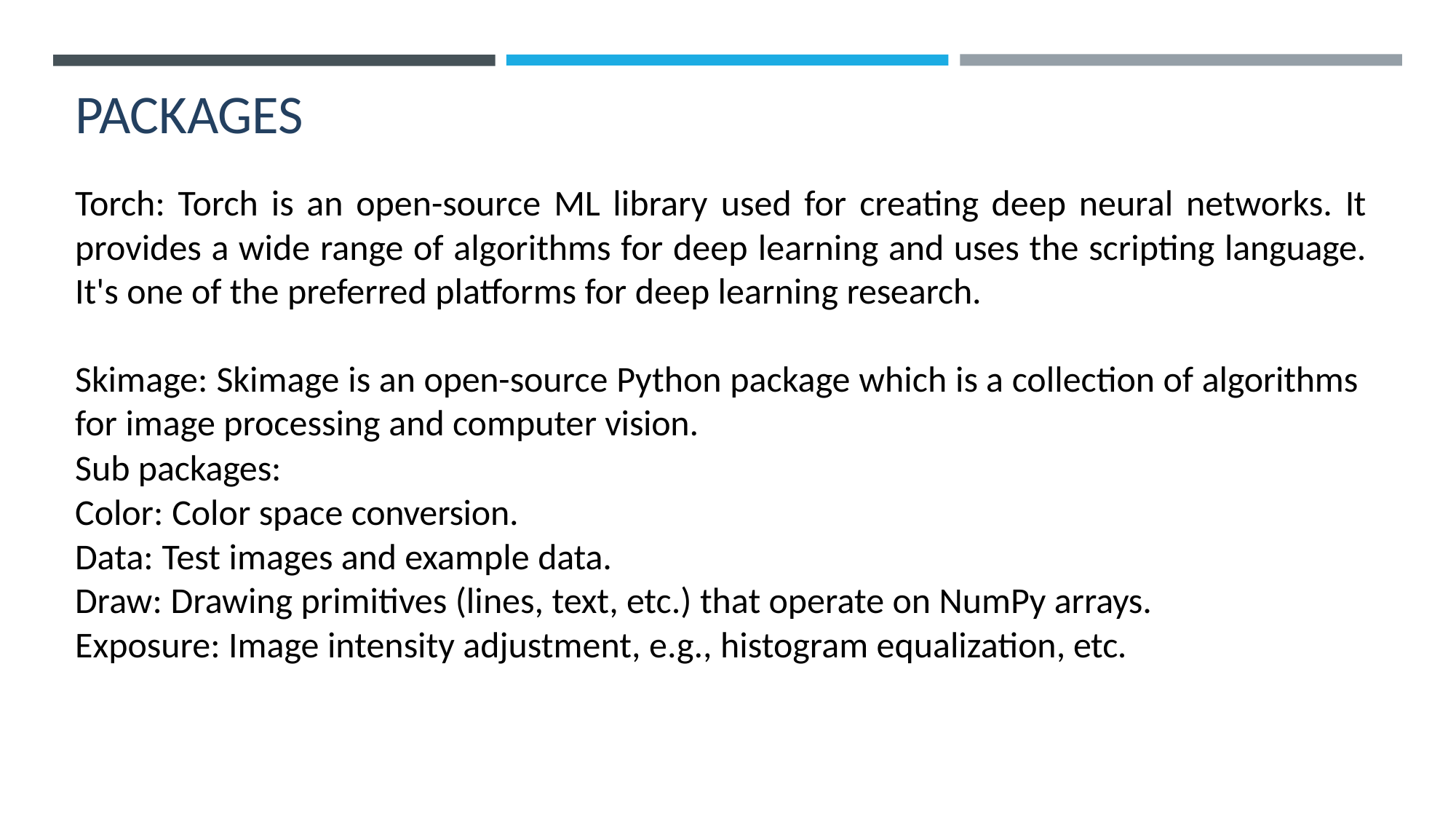

# PACKAGES
Torch: Torch is an open-source ML library used for creating deep neural networks. It provides a wide range of algorithms for deep learning and uses the scripting language. It's one of the preferred platforms for deep learning research.

Skimage: Skimage is an open-source Python package which is a collection of algorithms for image processing and computer vision.
Sub packages:
Color: Color space conversion.
Data: Test images and example data.
Draw: Drawing primitives (lines, text, etc.) that operate on NumPy arrays. Exposure: Image intensity adjustment, e.g., histogram equalization, etc.